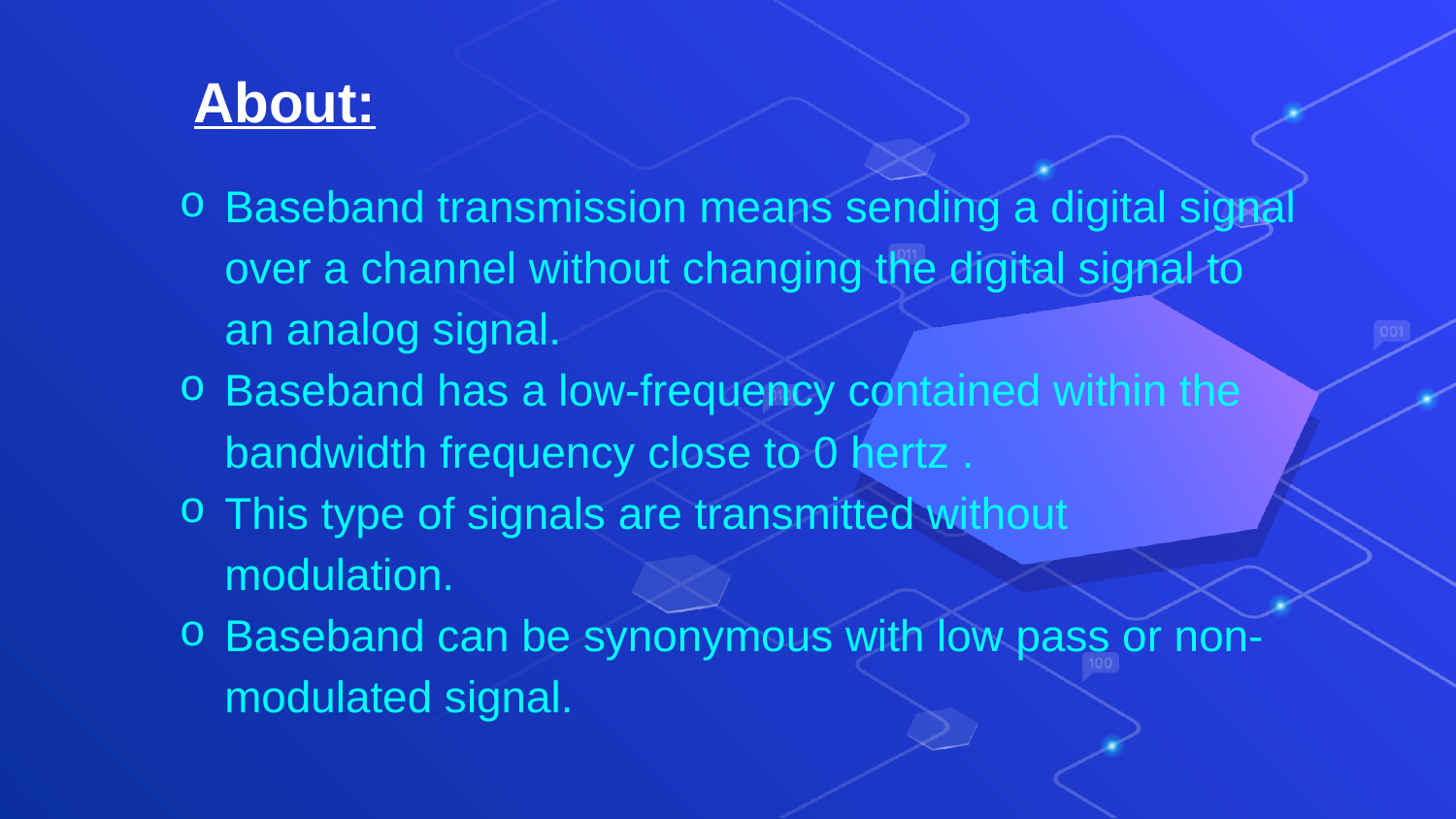

# About:
Baseband transmission means sending a digital signal over a channel without changing the digital signal to an analog signal.
Baseband has a low-frequency contained within the bandwidth frequency close to 0 hertz .
This type of signals are transmitted without modulation.
Baseband can be synonymous with low pass or non-modulated signal.